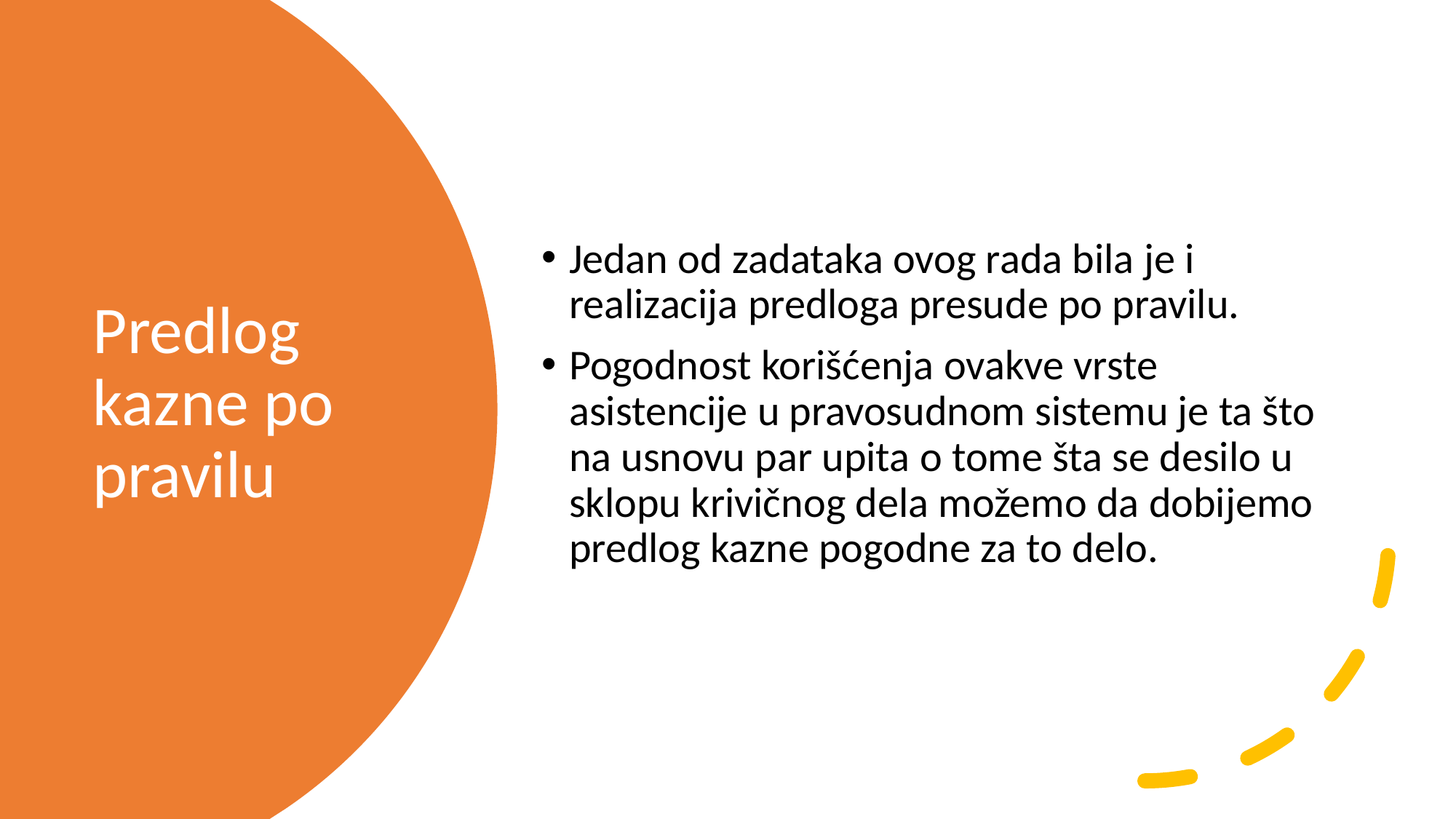

Jedan od zadataka ovog rada bila je i realizacija predloga presude po pravilu.
Pogodnost korišćenja ovakve vrste asistencije u pravosudnom sistemu je ta što na usnovu par upita o tome šta se desilo u sklopu krivičnog dela možemo da dobijemo predlog kazne pogodne za to delo.
# Predlog kazne po pravilu